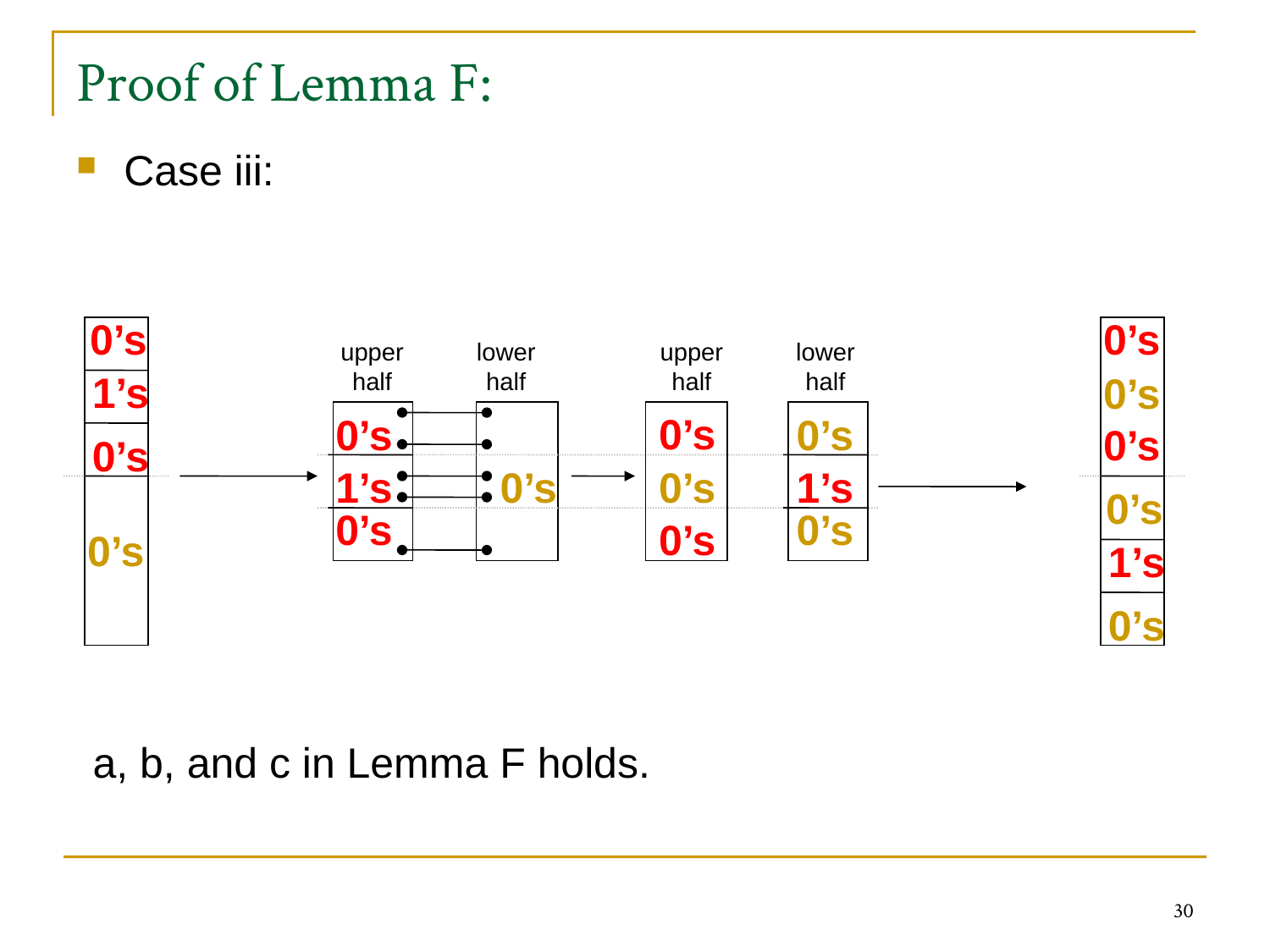

# Proof of Lemma F:
Case iii:
0’s
0’s

upper
half
lower
half
upper
half
lower
half
1’s
0’s

0’s
0’s

0’s

0’s
0’s

1’s

0’s
0’s
1’s

0’s

0’s

0’s
0’s

0’s
1’s

0’s

a, b, and c in Lemma F holds.
30